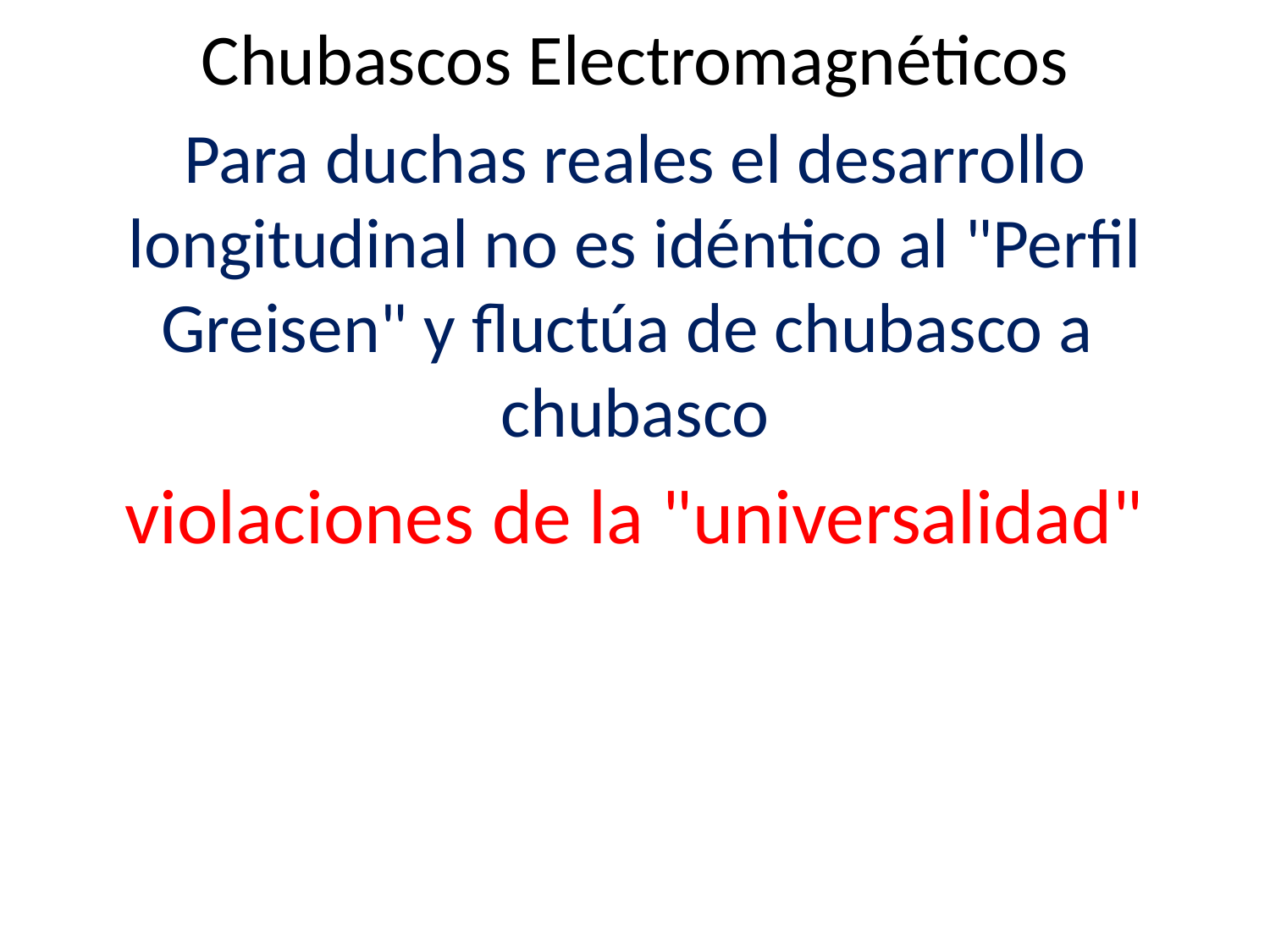

# Chubascos Electromagnéticos
Para duchas reales el desarrollo longitudinal no es idéntico al "Perfil Greisen" y fluctúa de chubasco a  chubasco
violaciones de la "universalidad"